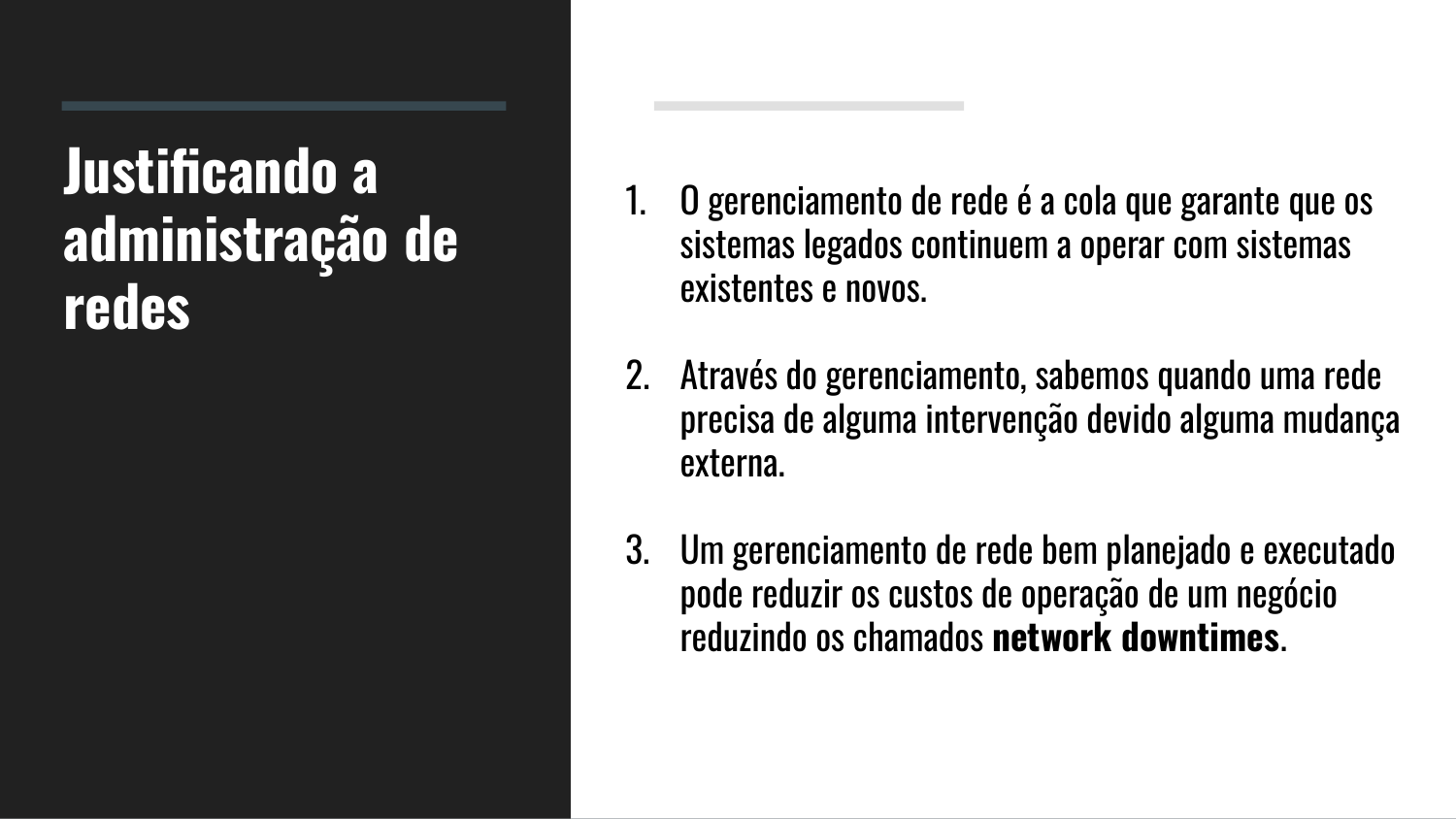

O gerenciamento de rede é a cola que garante que os sistemas legados continuem a operar com sistemas existentes e novos.

Através do gerenciamento, sabemos quando uma rede precisa de alguma intervenção devido alguma mudança externa.

Um gerenciamento de rede bem planejado e executado pode reduzir os custos de operação de um negócio reduzindo os chamados network downtimes.
# Justificando a administração de redes